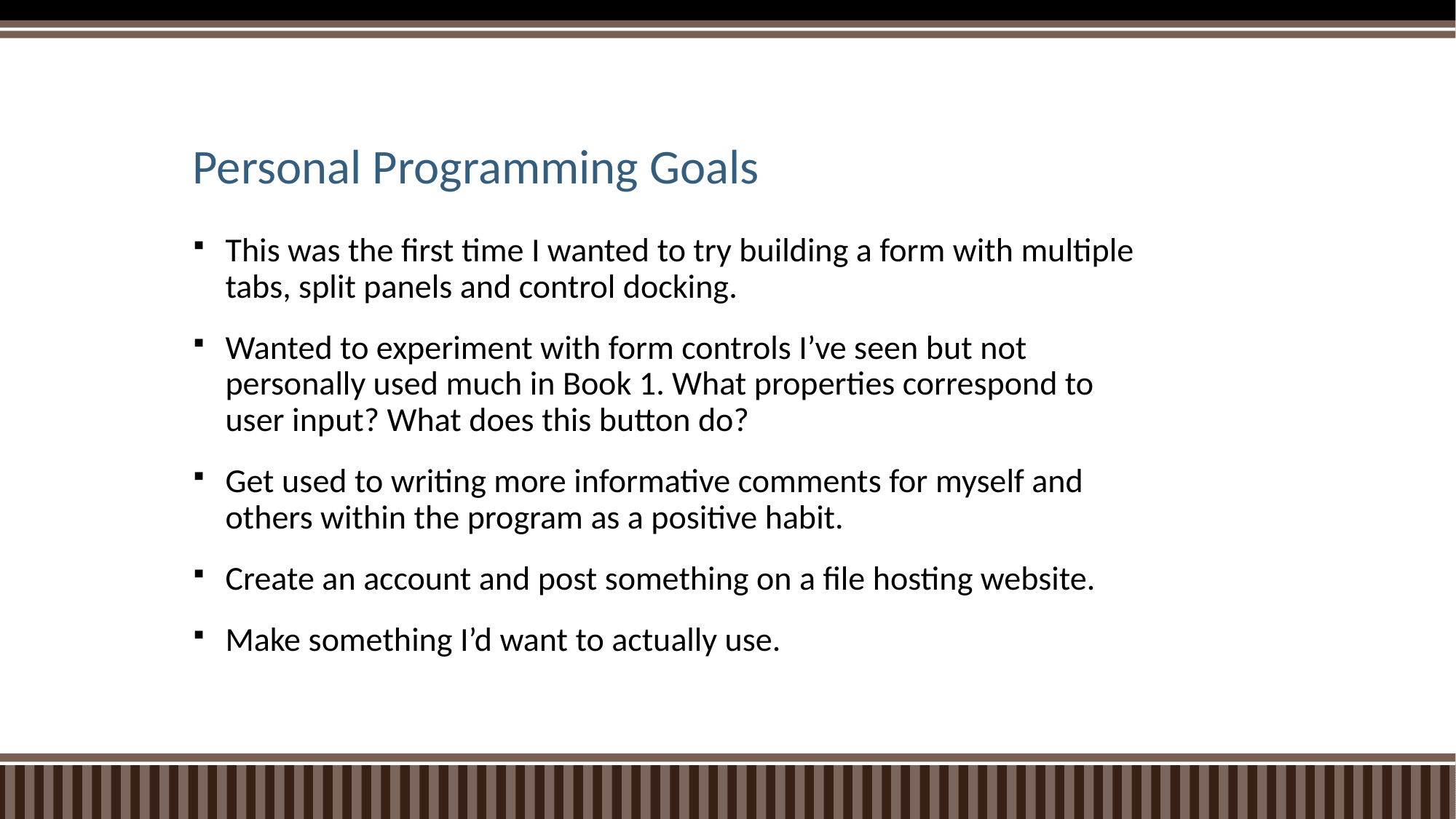

# Personal Programming Goals
This was the first time I wanted to try building a form with multiple tabs, split panels and control docking.
Wanted to experiment with form controls I’ve seen but not personally used much in Book 1. What properties correspond to user input? What does this button do?
Get used to writing more informative comments for myself and others within the program as a positive habit.
Create an account and post something on a file hosting website.
Make something I’d want to actually use.